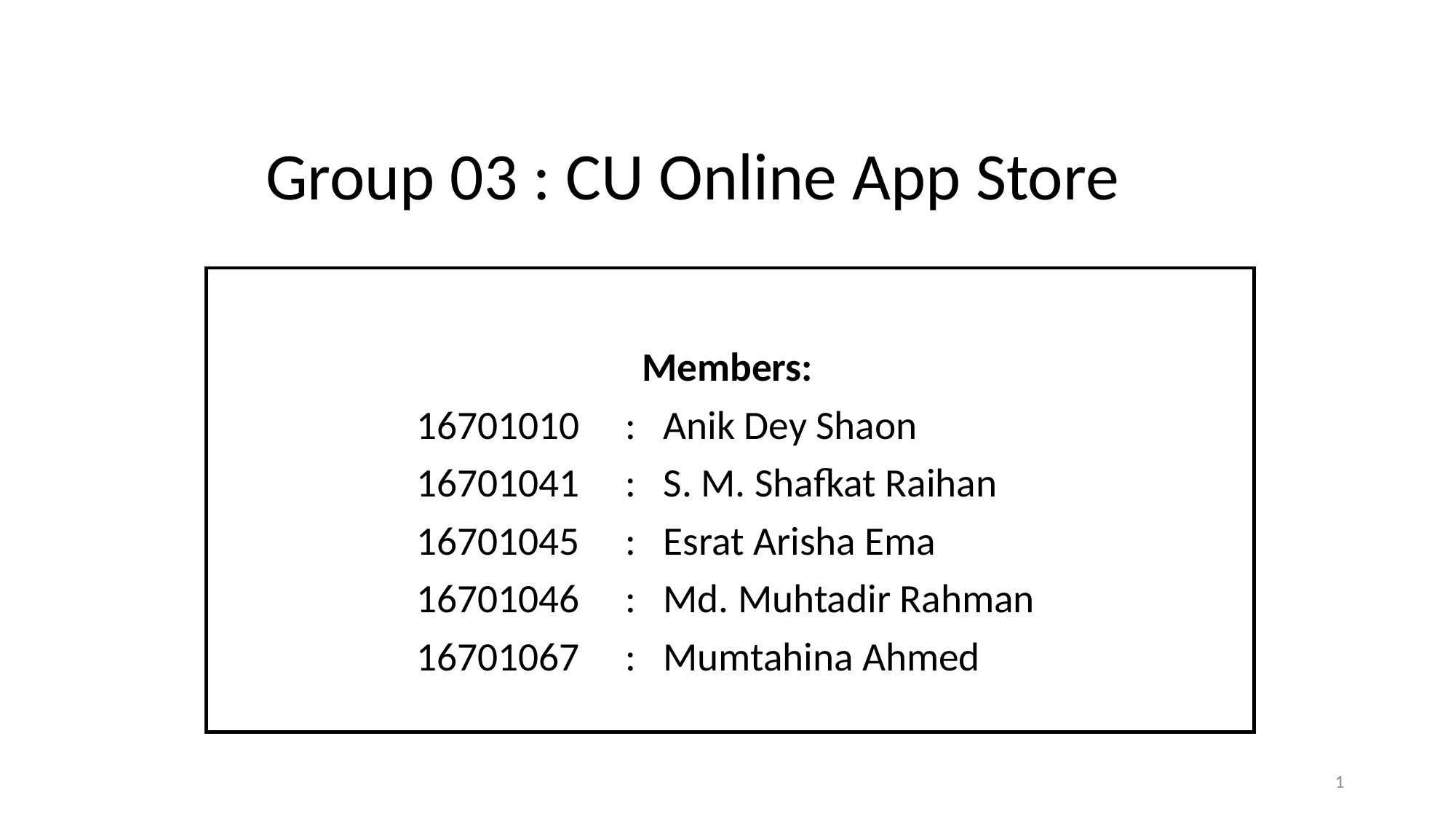

# Group 03 : CU Online App Store

Members:
16701010     :   Anik Dey Shaon
16701041     :   S. M. Shafkat Raihan
16701045     :   Esrat Arisha Ema
16701046     :   Md. Muhtadir Rahman
16701067     :   Mumtahina Ahmed

1